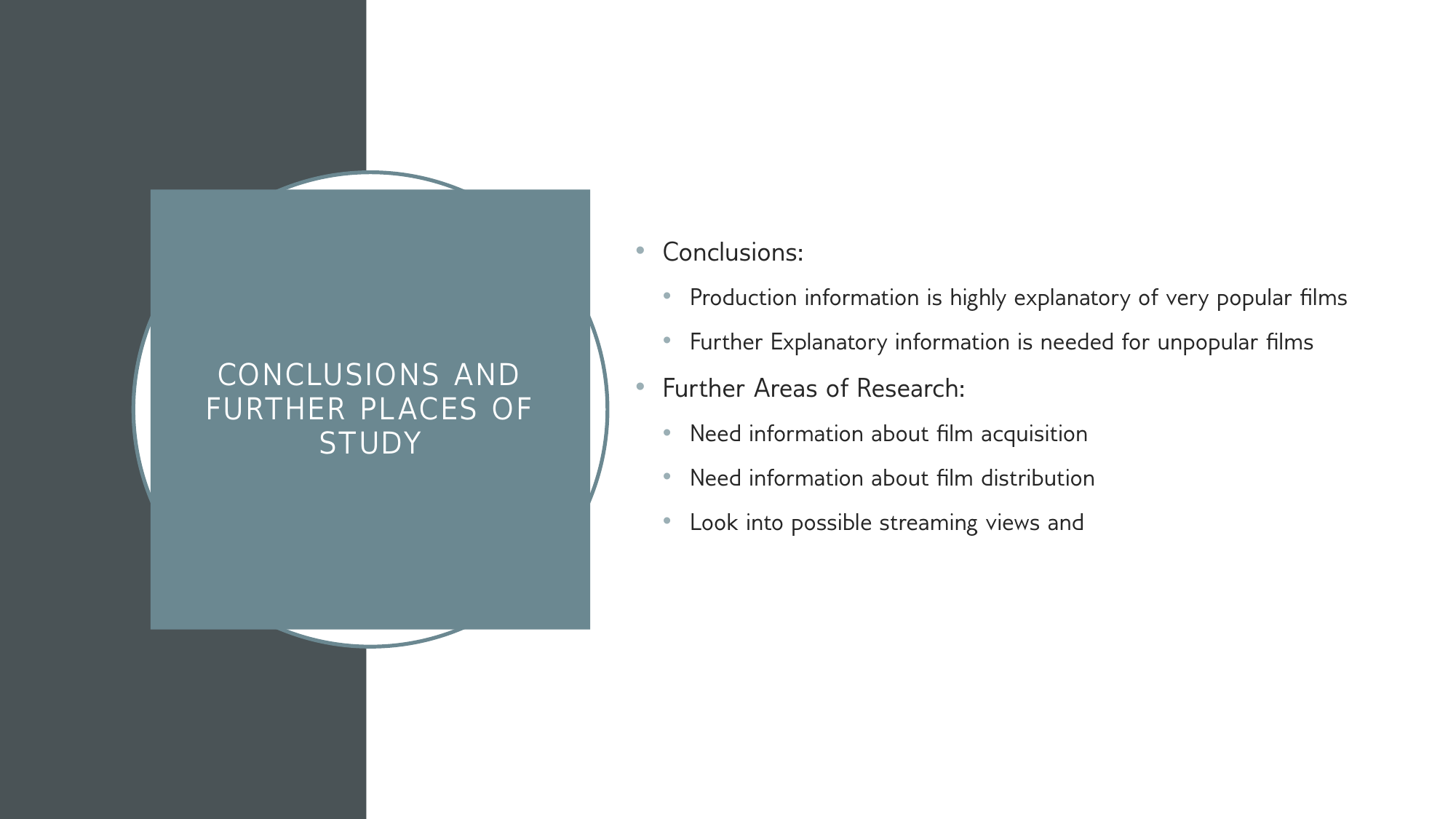

Conclusions:
Production information is highly explanatory of very popular films
Further Explanatory information is needed for unpopular films
Further Areas of Research:
Need information about film acquisition
Need information about film distribution
Look into possible streaming views and

# Conclusions and Further Places of Study